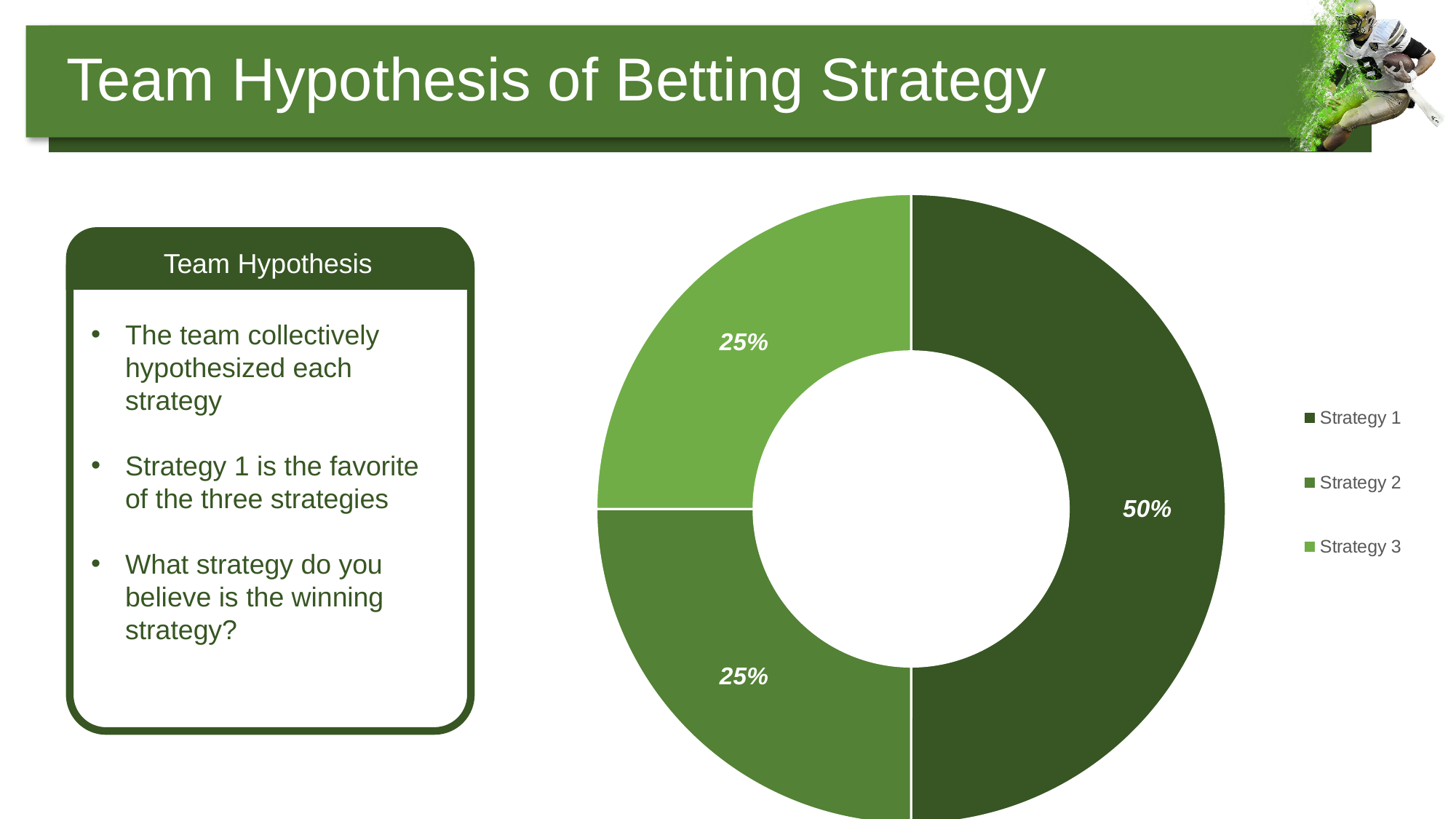

Team Hypothesis of Betting Strategy

### Chart

| Category | Sales |
|---|---|
| Strategy 1 | 0.5 |
| Strategy 2 | 0.25 |
| Strategy 3 | 0.25 |
The team collectively hypothesized each strategy

Strategy 1 is the favorite of the three strategies
What strategy do you believe is the winning strategy?
Team Hypothesis